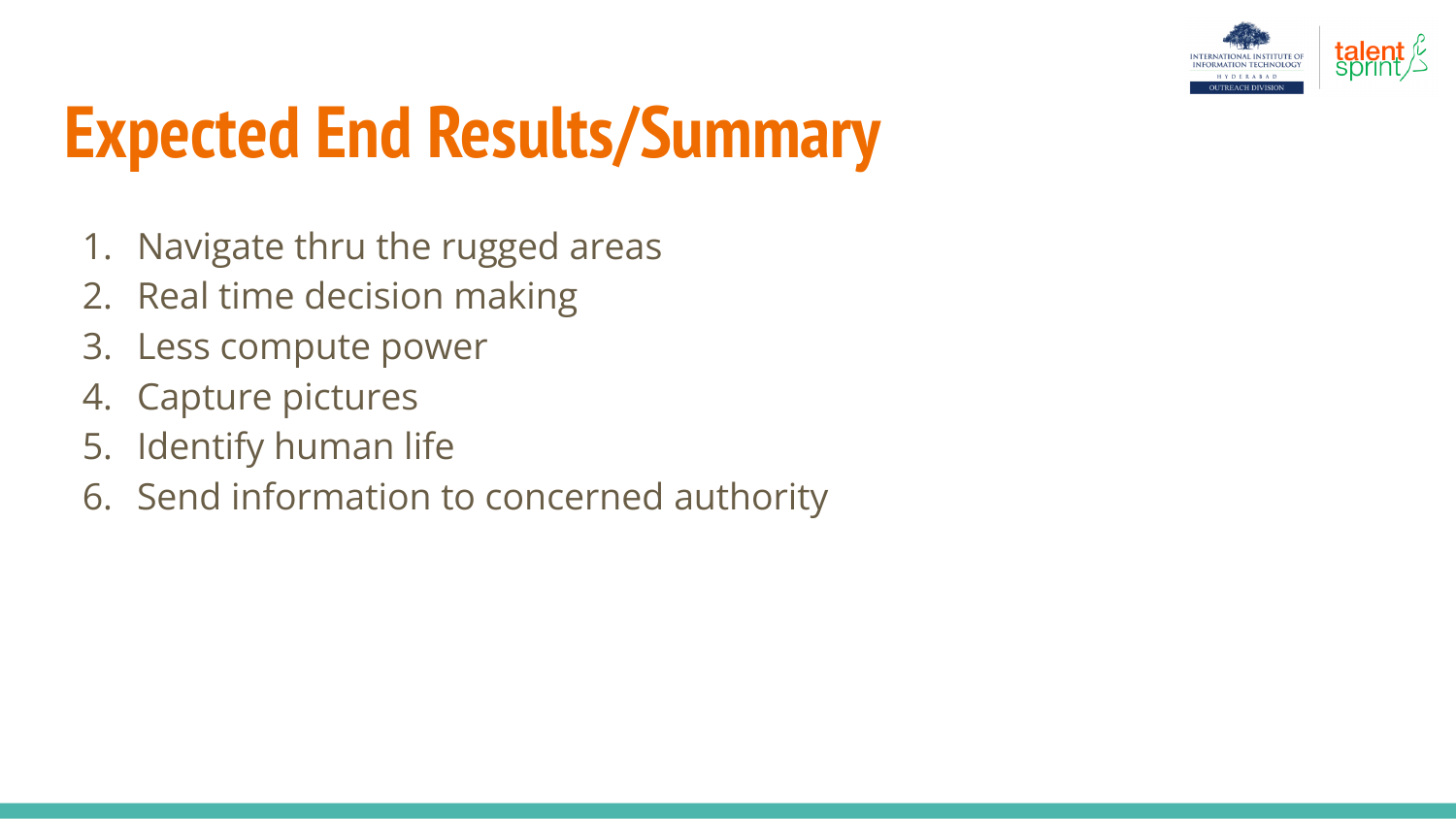

# Expected End Results/Summary
Navigate thru the rugged areas
Real time decision making
Less compute power
Capture pictures
Identify human life
Send information to concerned authority